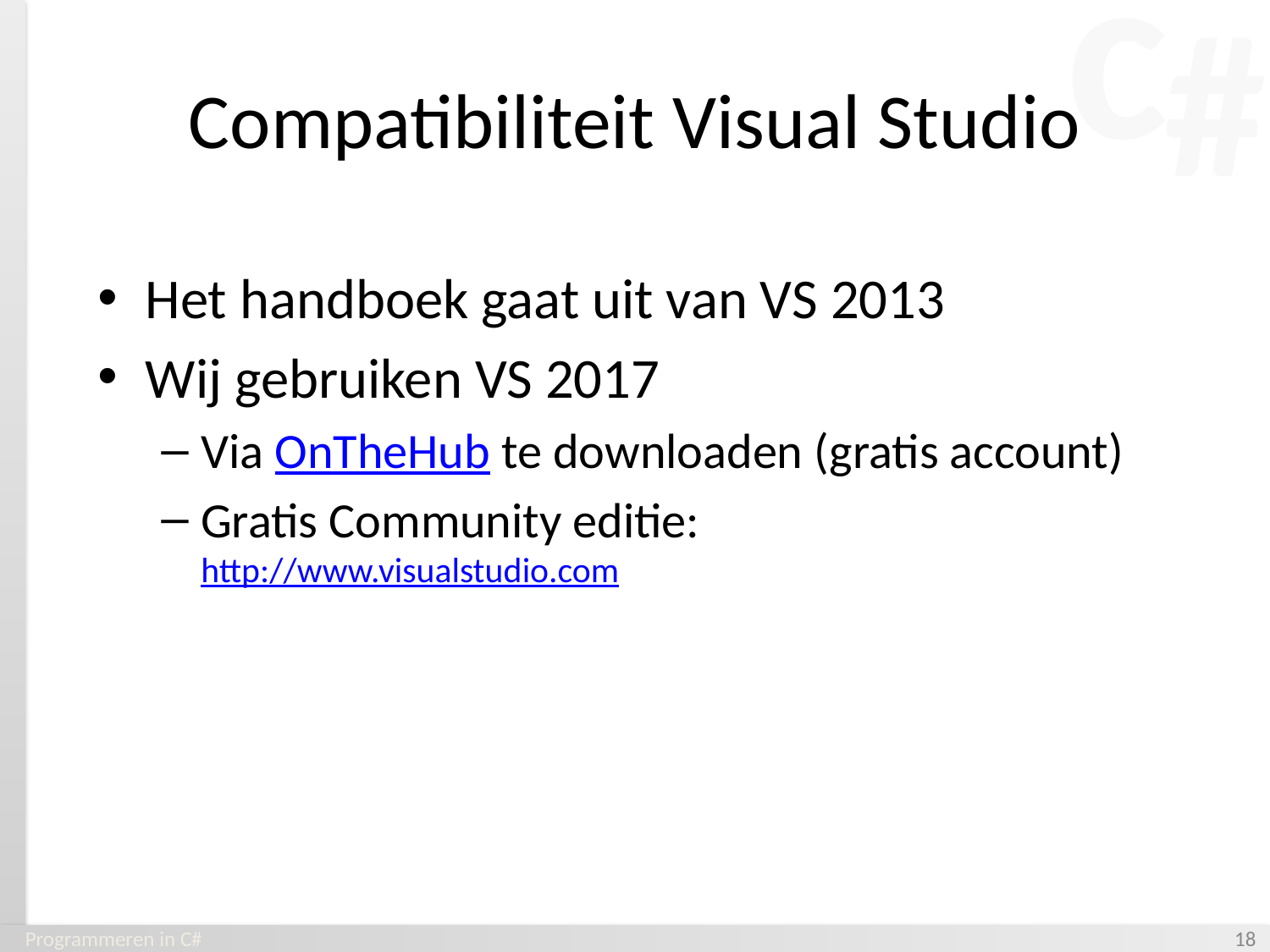

# Compatibiliteit Visual Studio
Het handboek gaat uit van VS 2013
Wij gebruiken VS 2017
Via OnTheHub te downloaden (gratis account)
Gratis Community editie:
http://www.visualstudio.com

Programmeren in C#
18